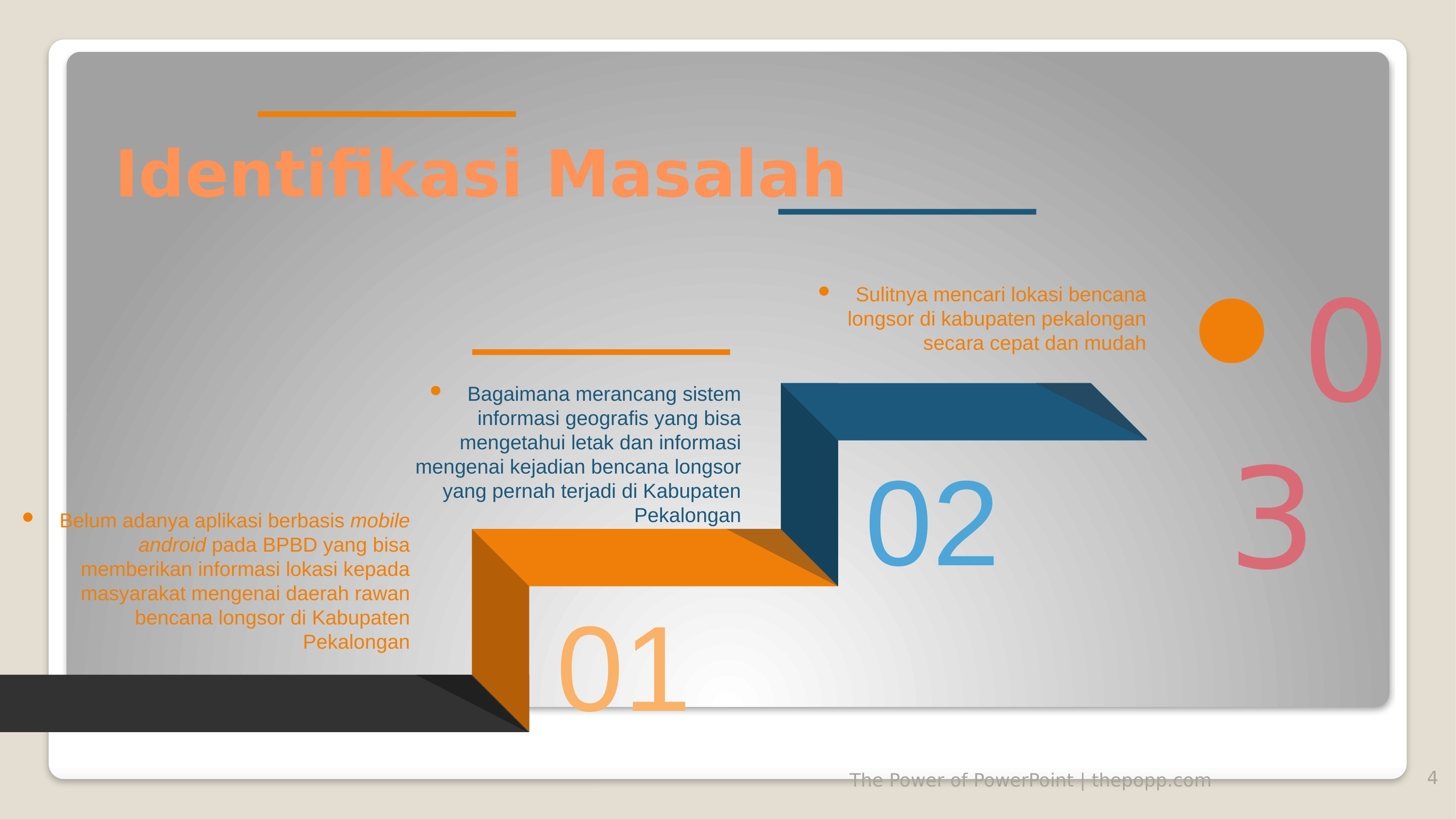

# Identifikasi Masalah
Sulitnya mencari lokasi bencana longsor di kabupaten pekalongan secara cepat dan mudah
03
Bagaimana merancang sistem informasi geografis yang bisa mengetahui letak dan informasi mengenai kejadian bencana longsor yang pernah terjadi di Kabupaten Pekalongan
Belum adanya aplikasi berbasis mobile android pada BPBD yang bisa memberikan informasi lokasi kepada masyarakat mengenai daerah rawan bencana longsor di Kabupaten Pekalongan
4
The Power of PowerPoint | thepopp.com